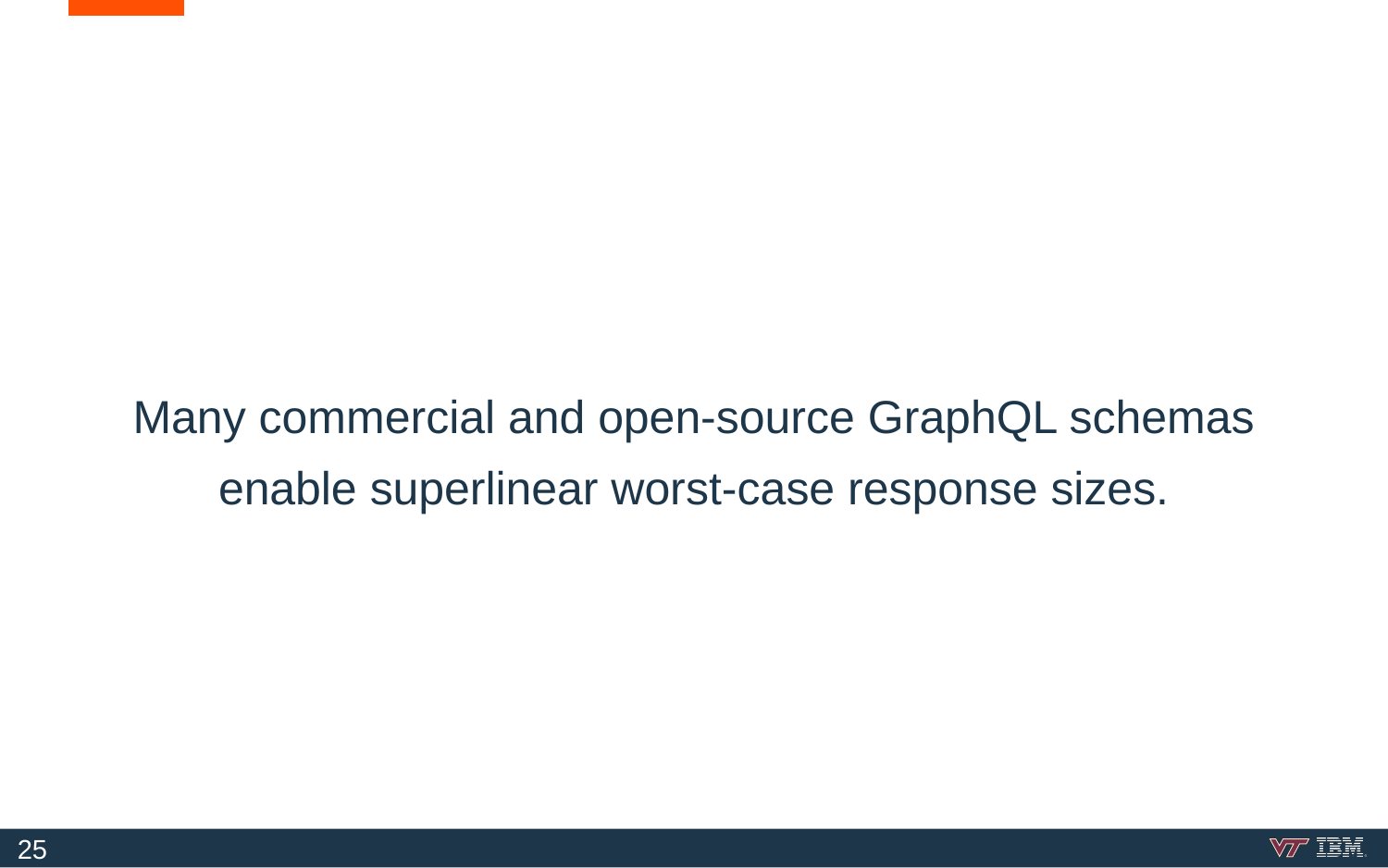

# Many commercial and open-source GraphQL schemas enable superlinear worst-case response sizes.